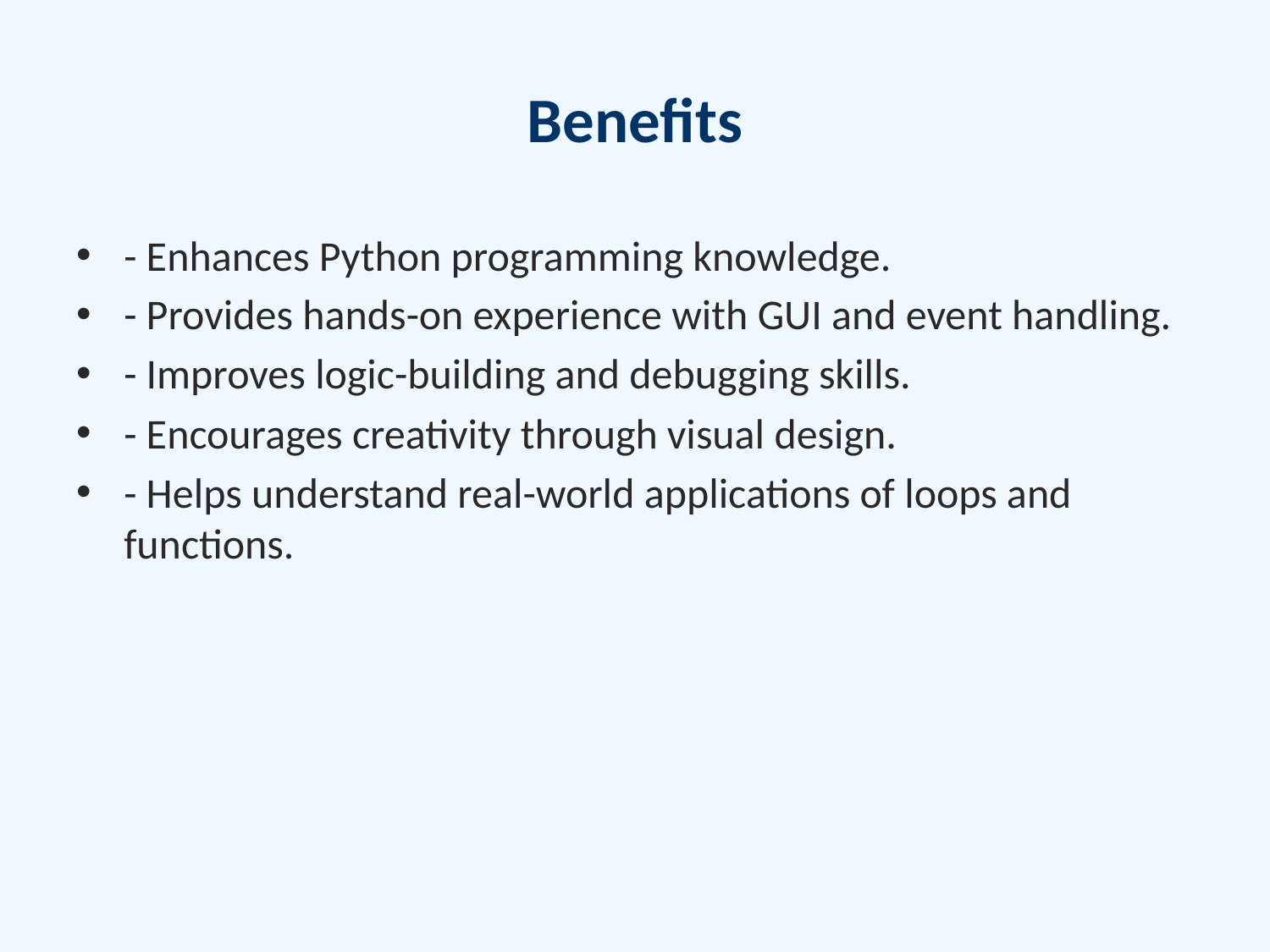

# Benefits
- Enhances Python programming knowledge.
- Provides hands-on experience with GUI and event handling.
- Improves logic-building and debugging skills.
- Encourages creativity through visual design.
- Helps understand real-world applications of loops and functions.